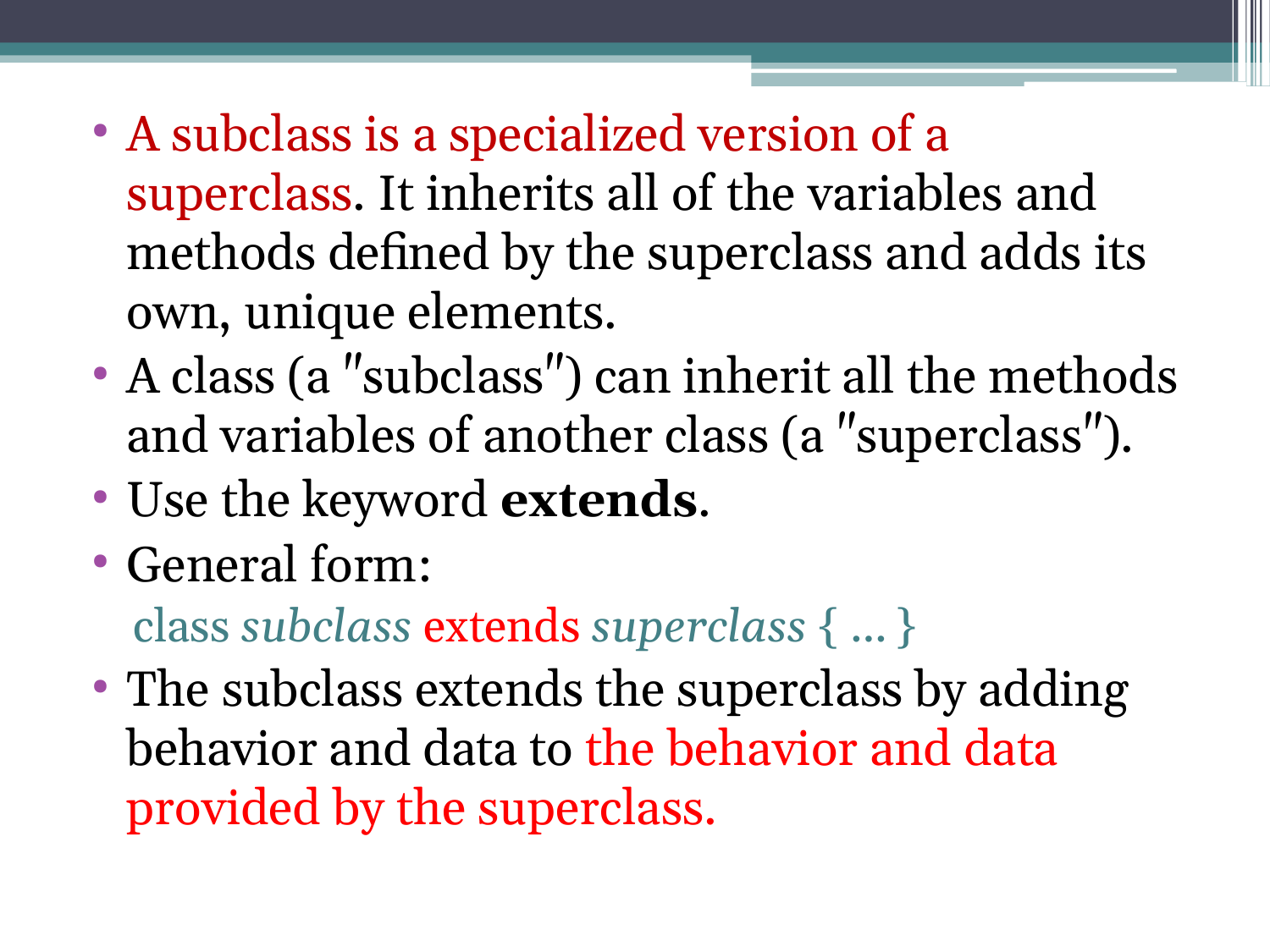

A subclass is a specialized version of a superclass. It inherits all of the variables and methods defined by the superclass and adds its own, unique elements.
A class (a "subclass") can inherit all the methods and variables of another class (a "superclass").
Use the keyword extends.
General form:
class subclass extends superclass { … }
The subclass extends the superclass by adding behavior and data to the behavior and data provided by the superclass.